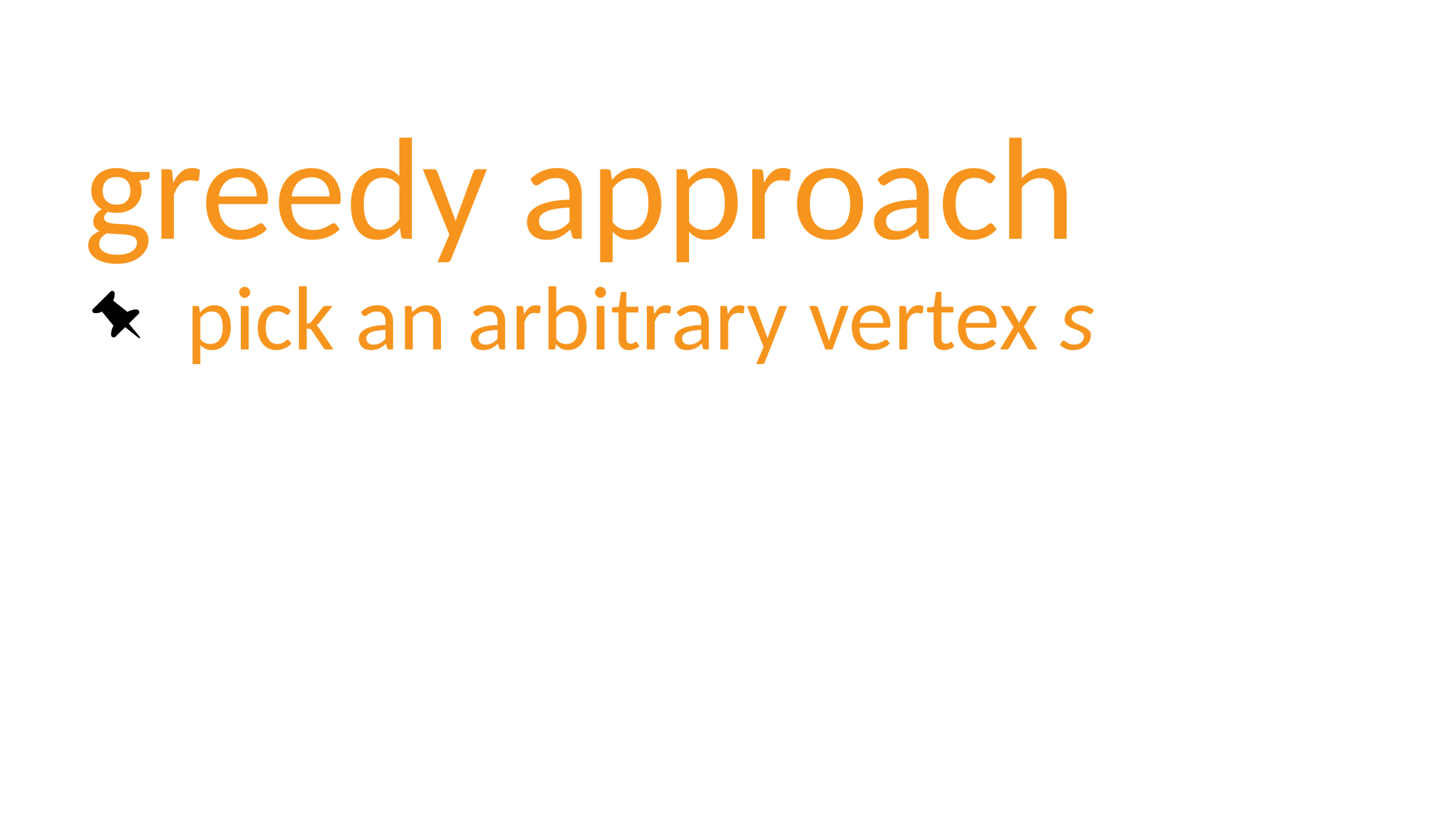

greedy approach
pick an arbitrary vertex s